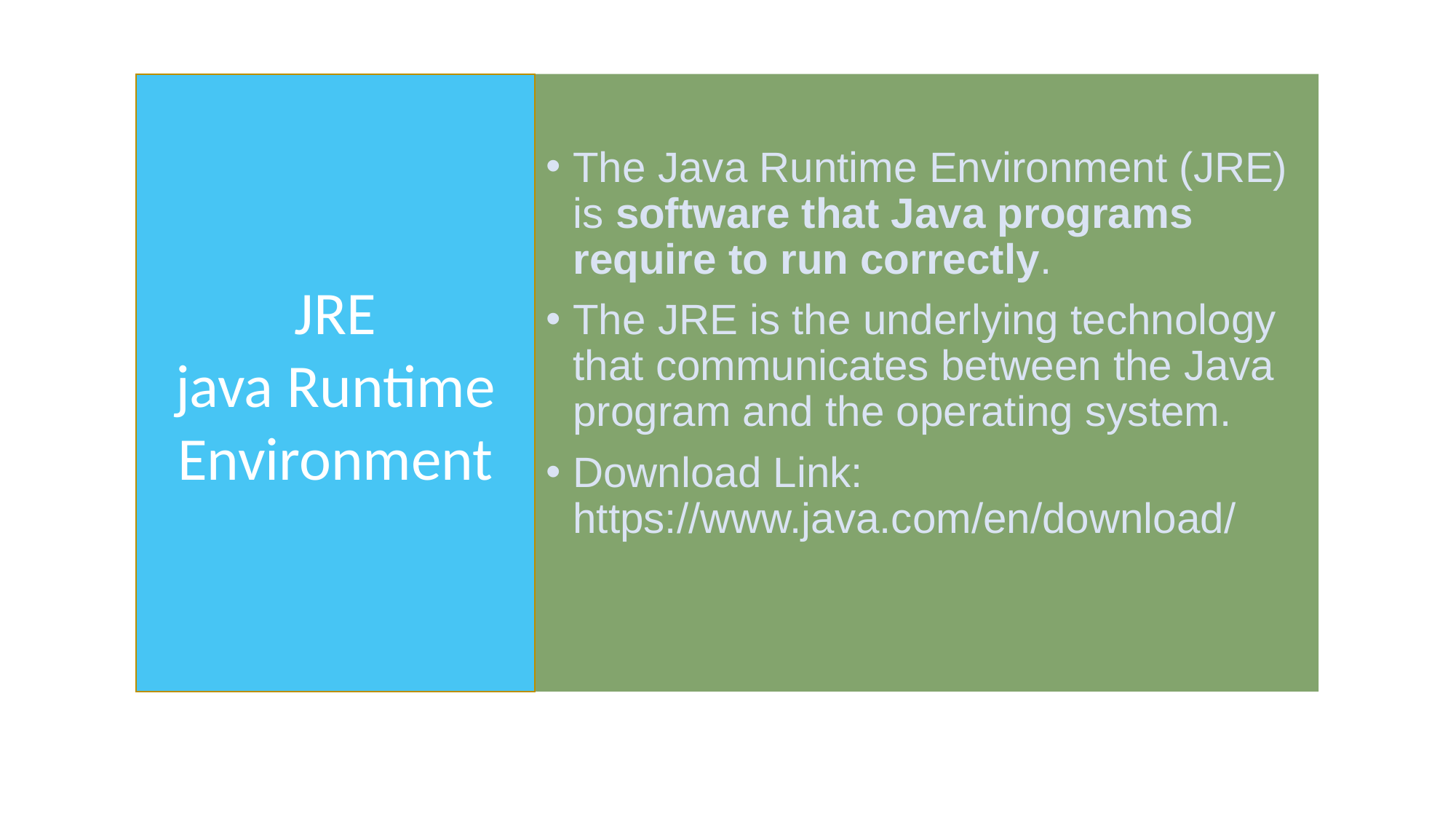

JRE
java Runtime Environment

The Java Runtime Environment (JRE) is software that Java programs require to run correctly.
The JRE is the underlying technology that communicates between the Java program and the operating system.
Download Link: https://www.java.com/en/download/